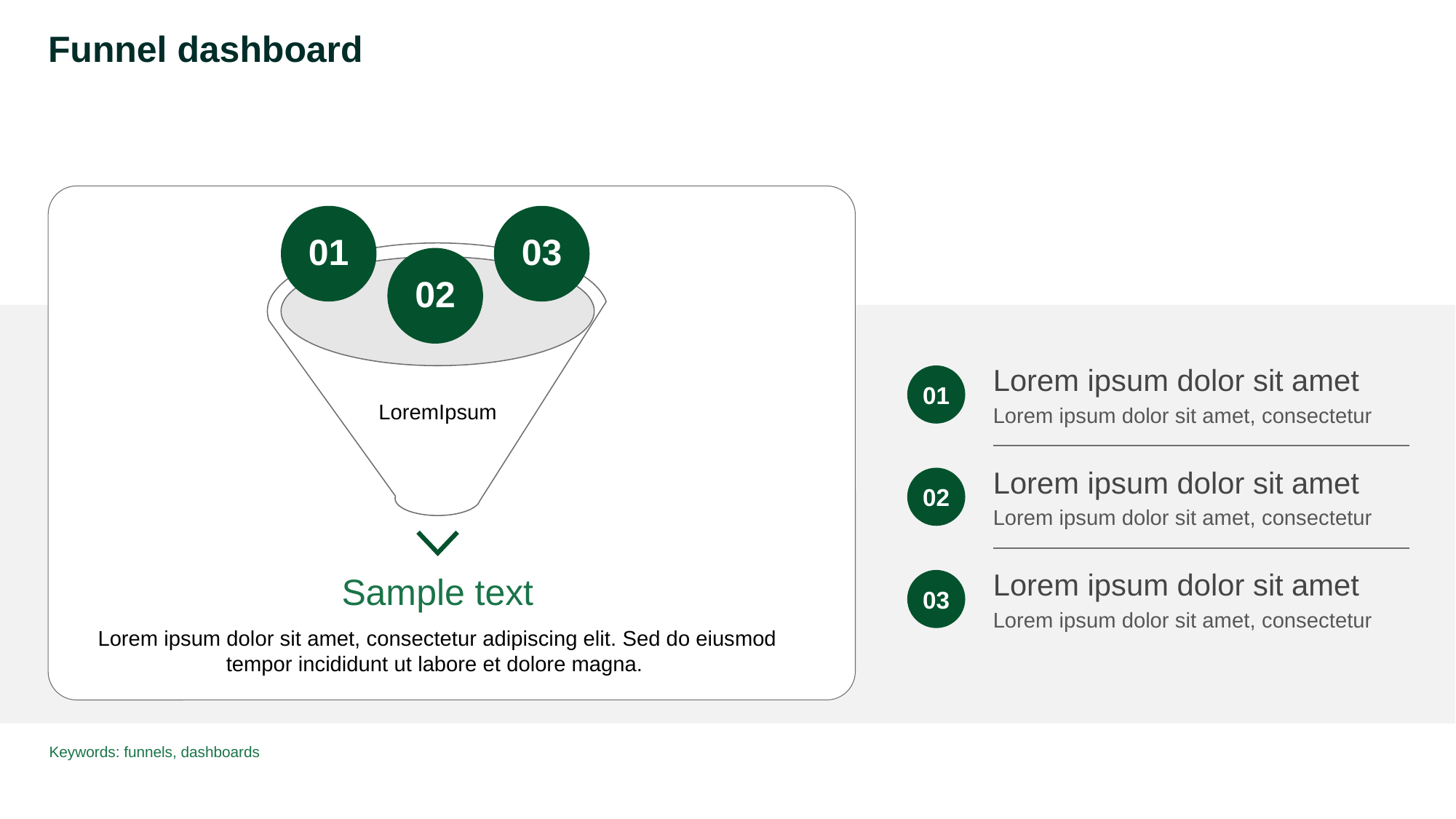

# Funnel dashboard

01
03

02

Lorem ipsum dolor sit amet
Lorem ipsum dolor sit amet, consectetur
01
LoremIpsum
Lorem ipsum dolor sit amet
Lorem ipsum dolor sit amet, consectetur
02

Lorem ipsum dolor sit amet
Lorem ipsum dolor sit amet, consectetur
Sample text
03
Lorem ipsum dolor sit amet, consectetur adipiscing elit. Sed do eiusmod tempor incididunt ut labore et dolore magna.
Keywords: funnels, dashboards